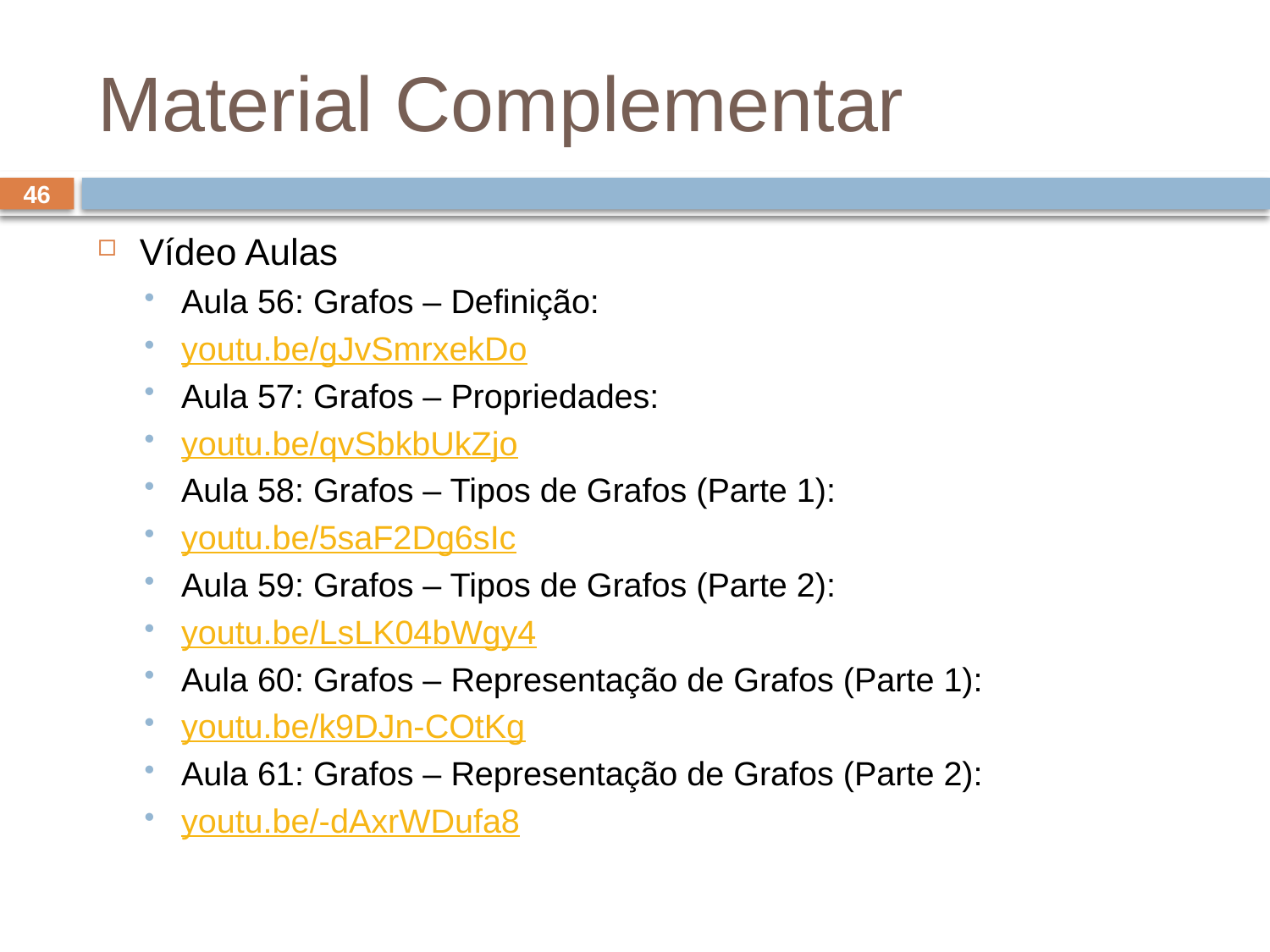

# Material Complementar
46
Vídeo Aulas
Aula 56: Grafos – Definição:
youtu.be/gJvSmrxekDo
Aula 57: Grafos – Propriedades:
youtu.be/qvSbkbUkZjo
Aula 58: Grafos – Tipos de Grafos (Parte 1):
youtu.be/5saF2Dg6sIc
Aula 59: Grafos – Tipos de Grafos (Parte 2):
youtu.be/LsLK04bWgy4
Aula 60: Grafos – Representação de Grafos (Parte 1):
youtu.be/k9DJn-COtKg
Aula 61: Grafos – Representação de Grafos (Parte 2):
youtu.be/-dAxrWDufa8